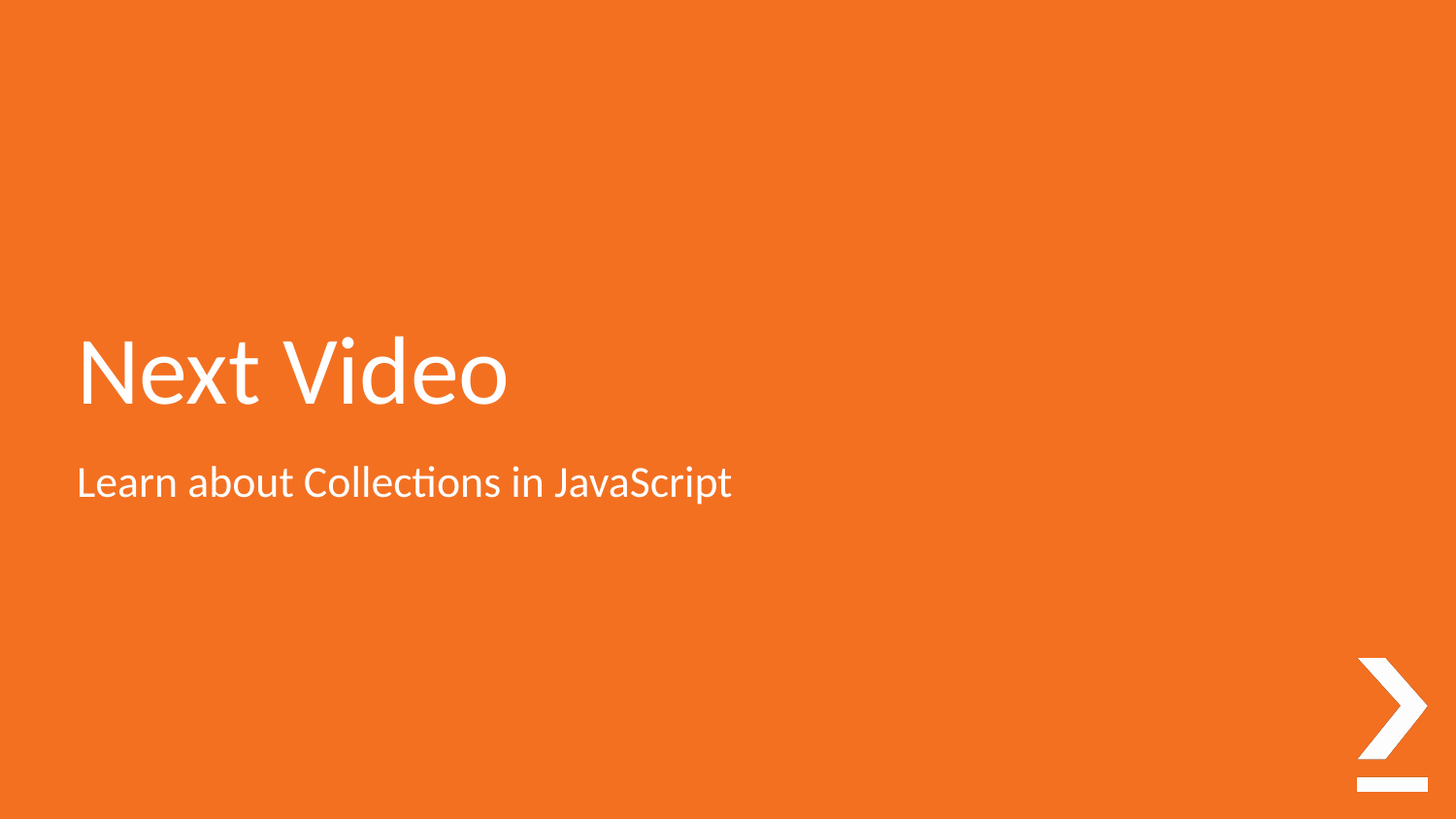

# Next Video
Learn about Collections in JavaScript